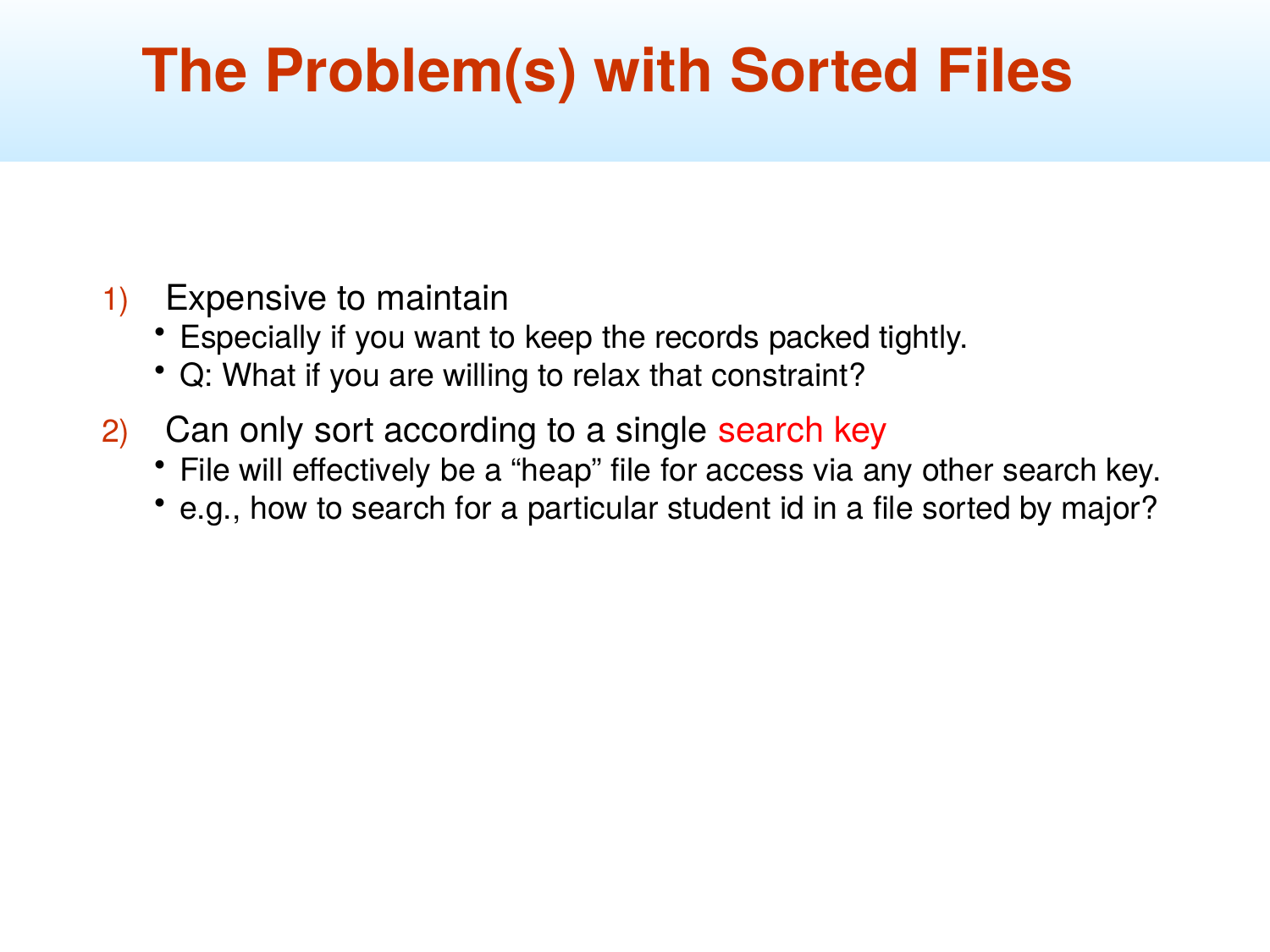

The Problem(s) with Sorted Files
Expensive to maintain
Especially if you want to keep the records packed tightly.
Q: What if you are willing to relax that constraint?
Can only sort according to a single search key
File will effectively be a “heap” file for access via any other search key.
e.g., how to search for a particular student id in a file sorted by major?
5